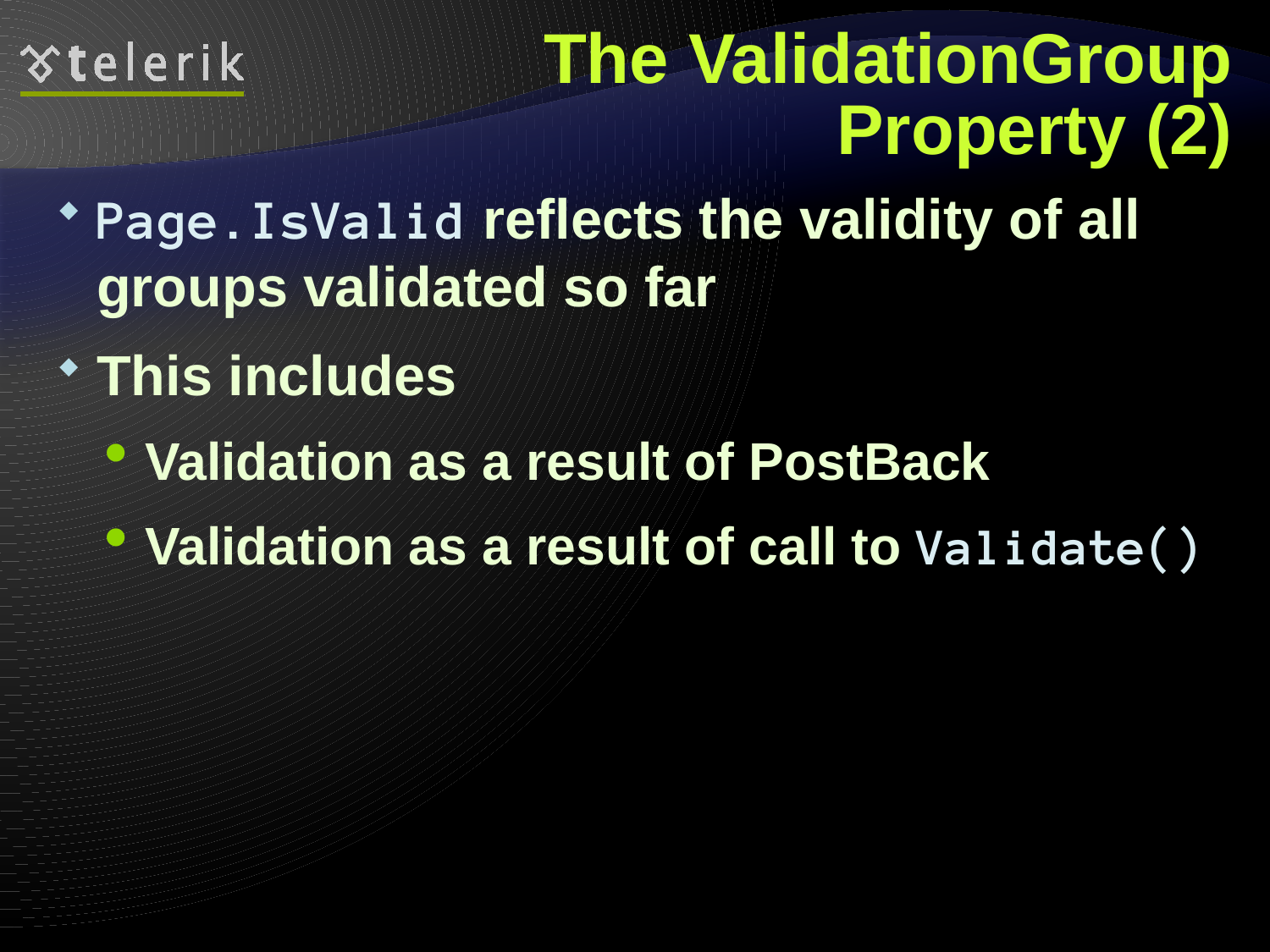

The ValidationGroup Property (2)
Page.IsValid reflects the validity of all groups validated so far
This includes
Validation as a result of PostBack
Validation as a result of call to Validate()